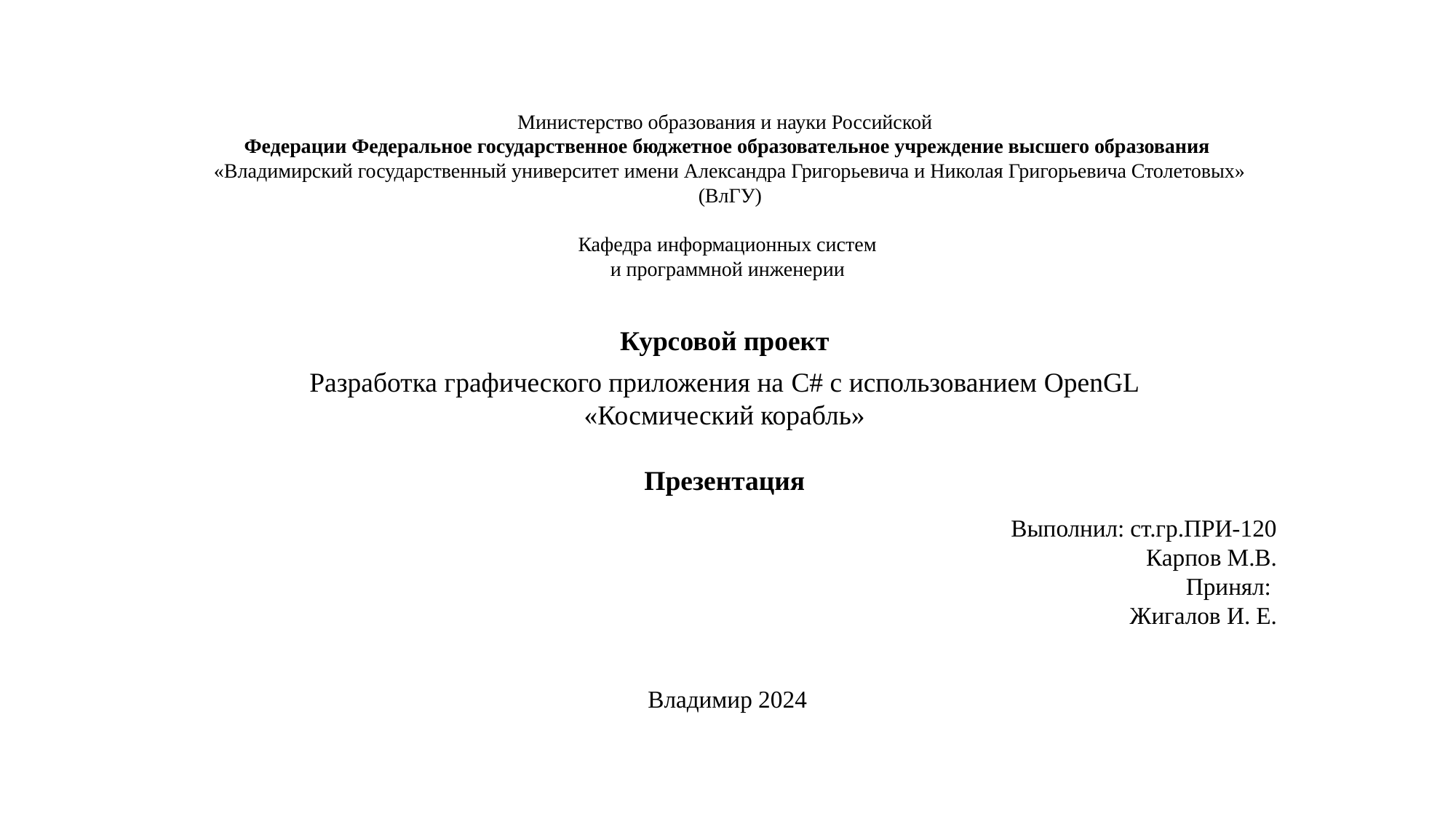

Министерство образования и науки Российской
Федерации Федеральное государственное бюджетное образовательное учреждение высшего образования
 «Владимирский государственный университет имени Александра Григорьевича и Николая Григорьевича Столетовых»
 (ВлГУ)

Кафедра информационных систем
и программной инженерии
Курсовой проект
Разработка графического приложения на C# с использованием OpenGL
«Космический корабль»

Презентация

Выполнил: ст.гр.ПРИ-120 Карпов М.В.
Принял:
Жигалов И. Е.
Владимир 2024